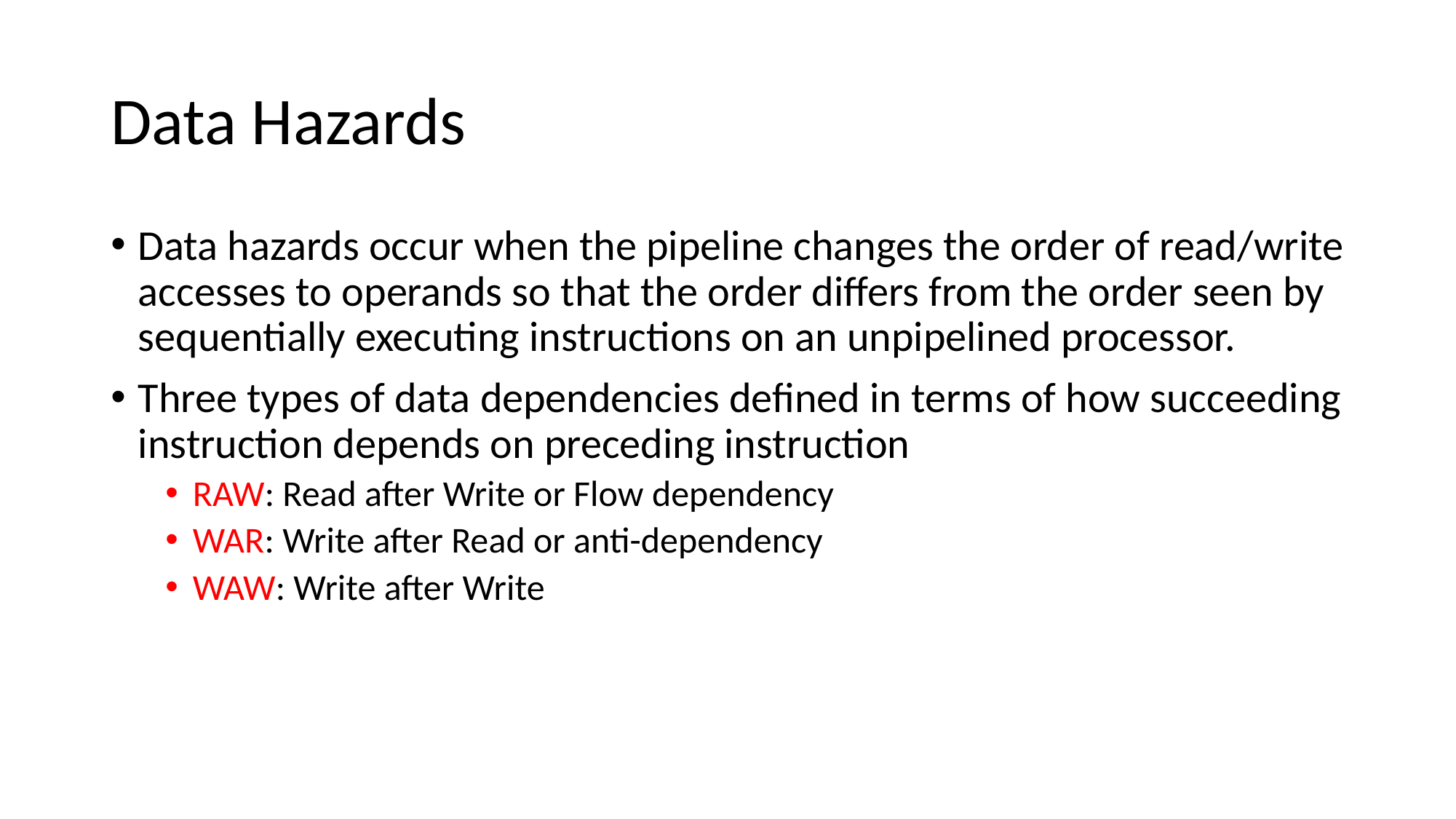

# Data Hazards
Data hazards occur when the pipeline changes the order of read/write accesses to operands so that the order differs from the order seen by sequentially executing instructions on an unpipelined processor.
Three types of data dependencies defined in terms of how succeeding instruction depends on preceding instruction
RAW: Read after Write or Flow dependency
WAR: Write after Read or anti-dependency
WAW: Write after Write